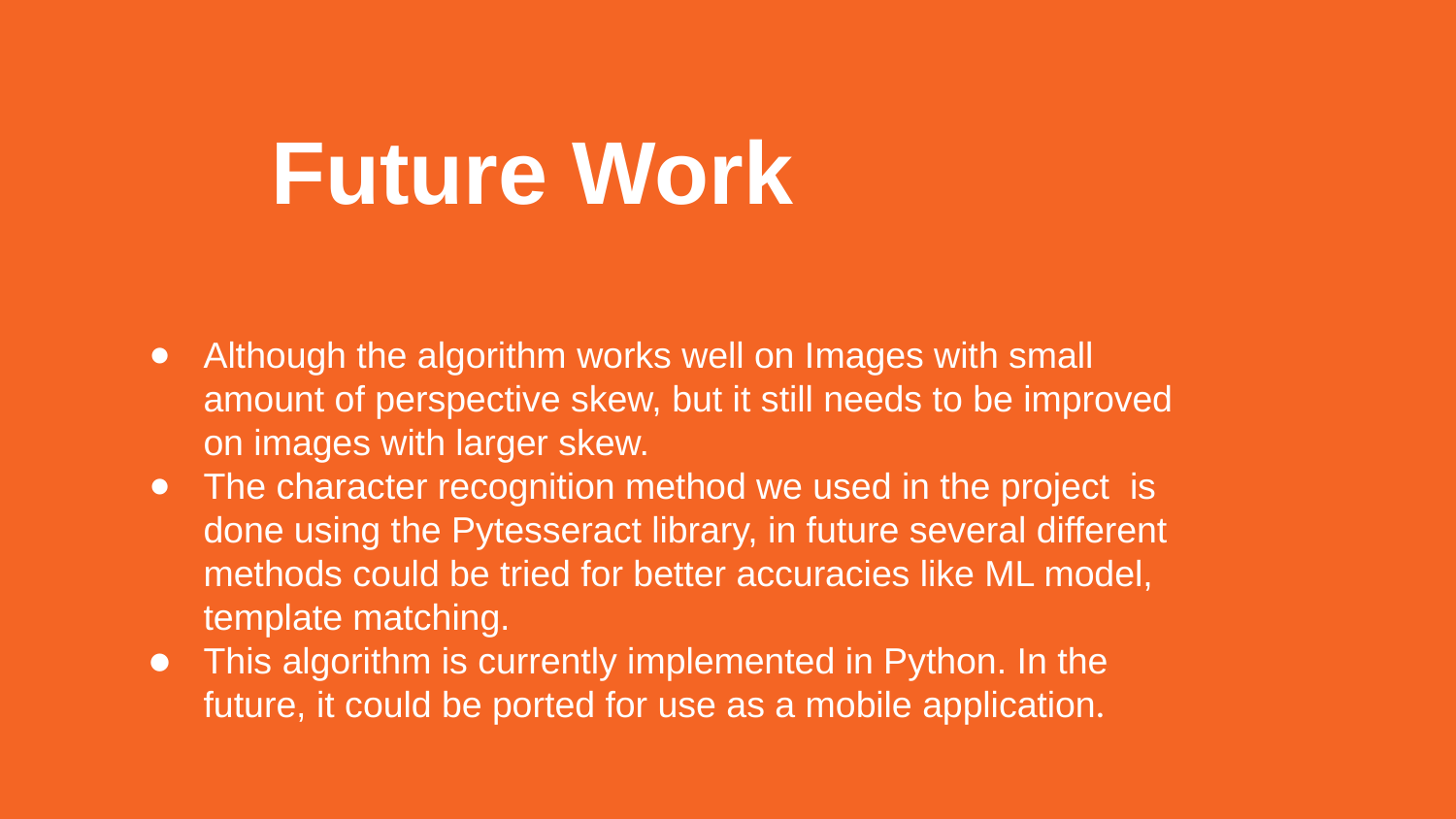

# Future Work
Although the algorithm works well on Images with small amount of perspective skew, but it still needs to be improved on images with larger skew.
The character recognition method we used in the project  is done using the Pytesseract library, in future several different methods could be tried for better accuracies like ML model, template matching.
This algorithm is currently implemented in Python. In the future, it could be ported for use as a mobile application.